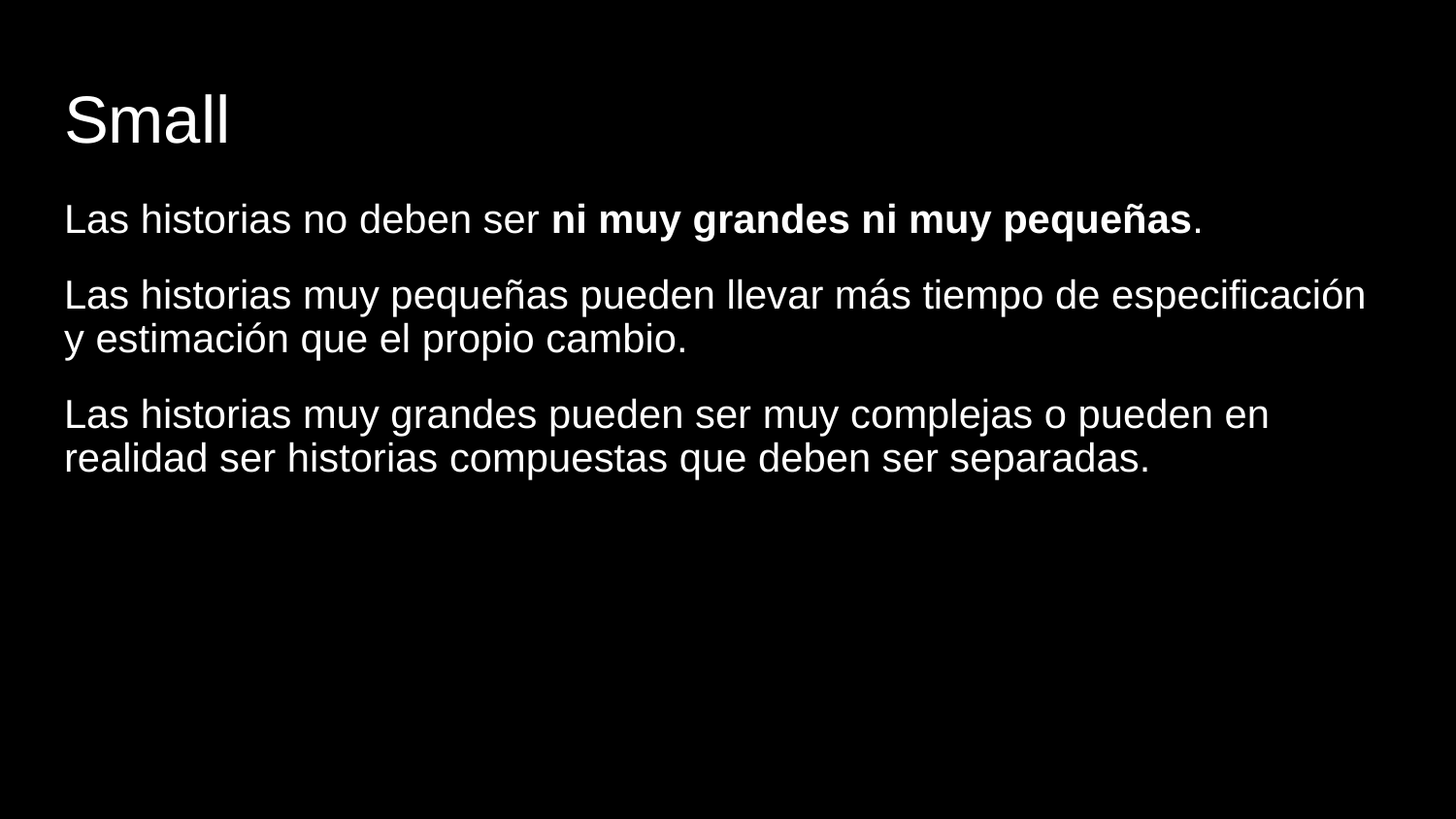

# Small
Las historias no deben ser ni muy grandes ni muy pequeñas.
Las historias muy pequeñas pueden llevar más tiempo de especificación y estimación que el propio cambio.
Las historias muy grandes pueden ser muy complejas o pueden en realidad ser historias compuestas que deben ser separadas.